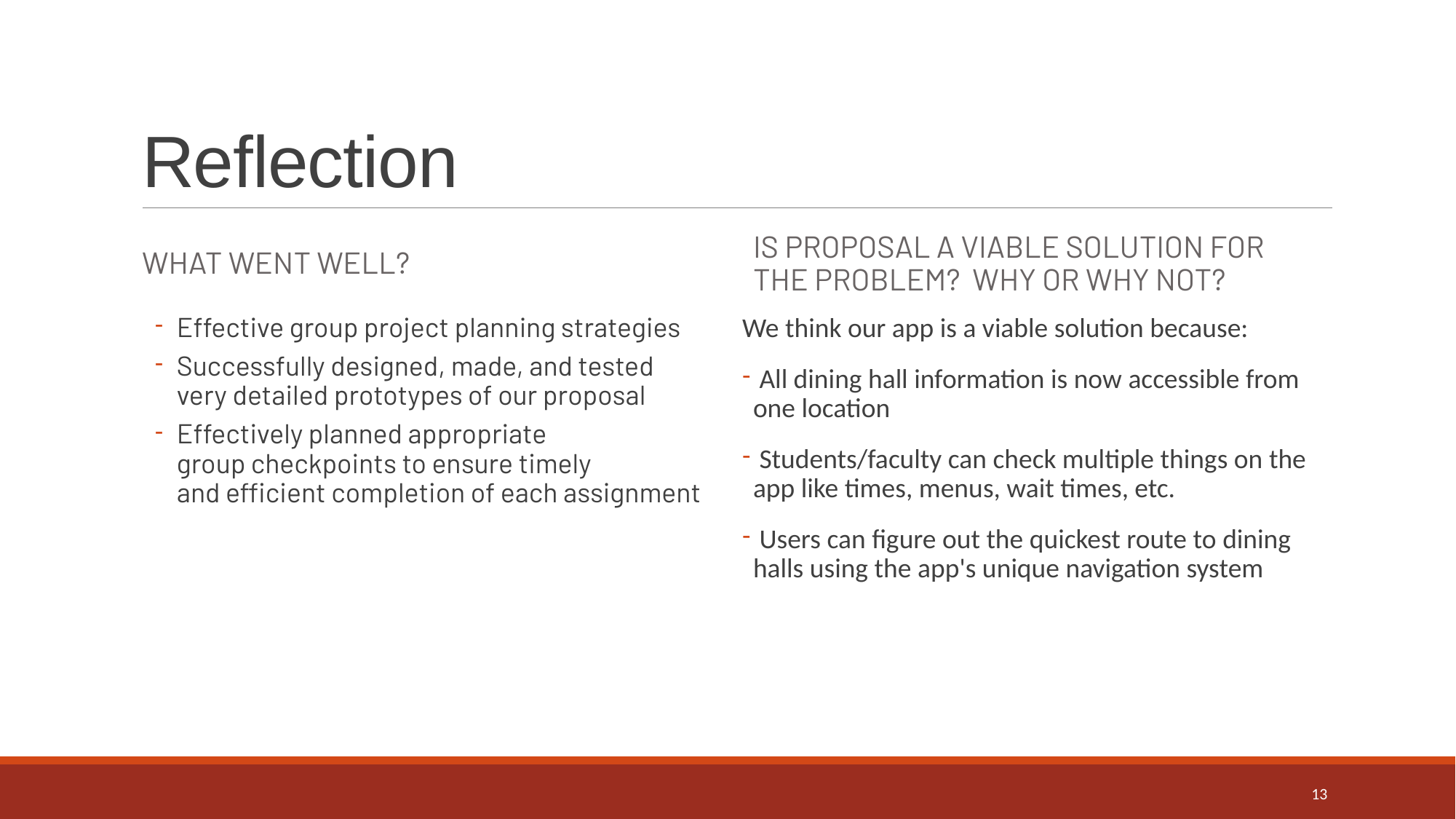

# Reflection
What went well?
Is proposal a viable solution for the problem?  Why or Why Not?
Effective group project planning strategies
Successfully designed, made, and tested very detailed prototypes of our proposal
Effectively planned appropriate group checkpoints to ensure timely and efficient completion of each assignment
We think our app is a viable solution because:
 All dining hall information is now accessible from one location
 Students/faculty can check multiple things on the app like times, menus, wait times, etc.
 Users can figure out the quickest route to dining halls using the app's unique navigation system
13